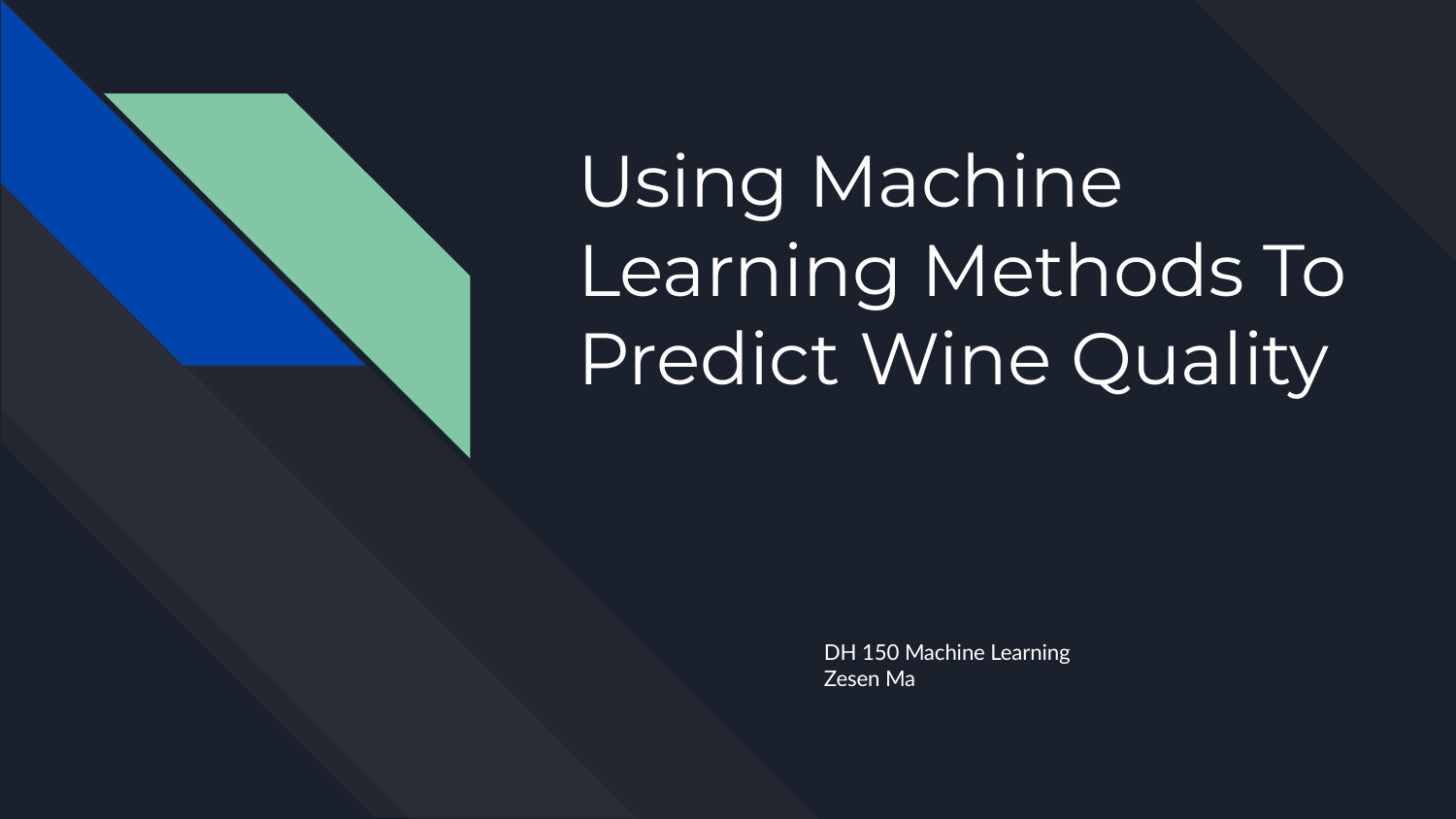

# Using Machine Learning Methods To Predict Wine Quality
DH 150 Machine Learning
Zesen Ma